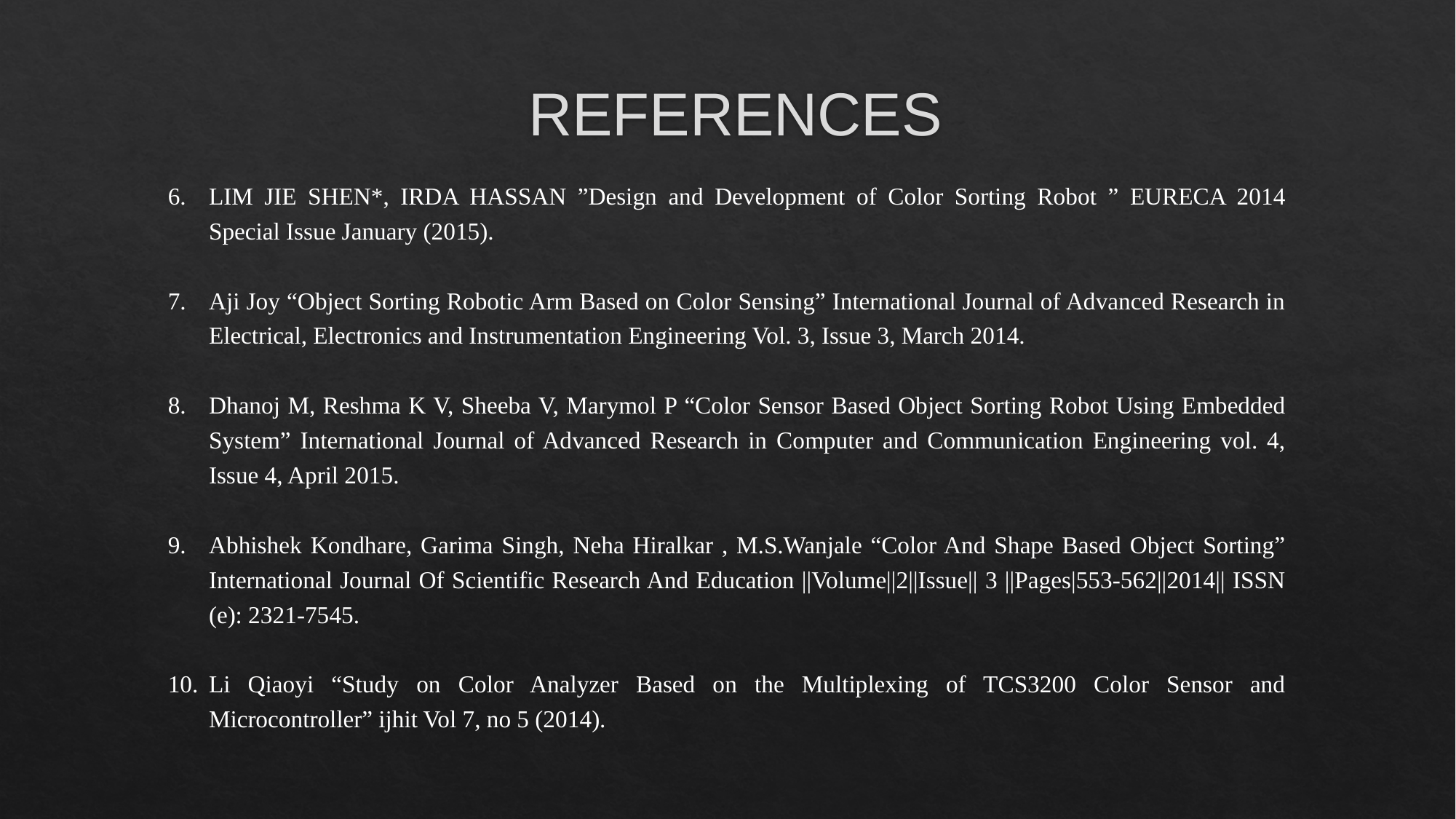

# REFERENCES
LIM JIE SHEN*, IRDA HASSAN ”Design and Development of Color Sorting Robot ” EURECA 2014 Special Issue January (2015).

Aji Joy “Object Sorting Robotic Arm Based on Color Sensing” International Journal of Advanced Research in Electrical, Electronics and Instrumentation Engineering Vol. 3, Issue 3, March 2014.

Dhanoj M, Reshma K V, Sheeba V, Marymol P “Color Sensor Based Object Sorting Robot Using Embedded System” International Journal of Advanced Research in Computer and Communication Engineering vol. 4, Issue 4, April 2015.

Abhishek Kondhare, Garima Singh, Neha Hiralkar , M.S.Wanjale “Color And Shape Based Object Sorting” International Journal Of Scientific Research And Education ||Volume||2||Issue|| 3 ||Pages|553-562||2014|| ISSN (e): 2321-7545.

Li Qiaoyi “Study on Color Analyzer Based on the Multiplexing of TCS3200 Color Sensor and Microcontroller” ijhit Vol 7, no 5 (2014).